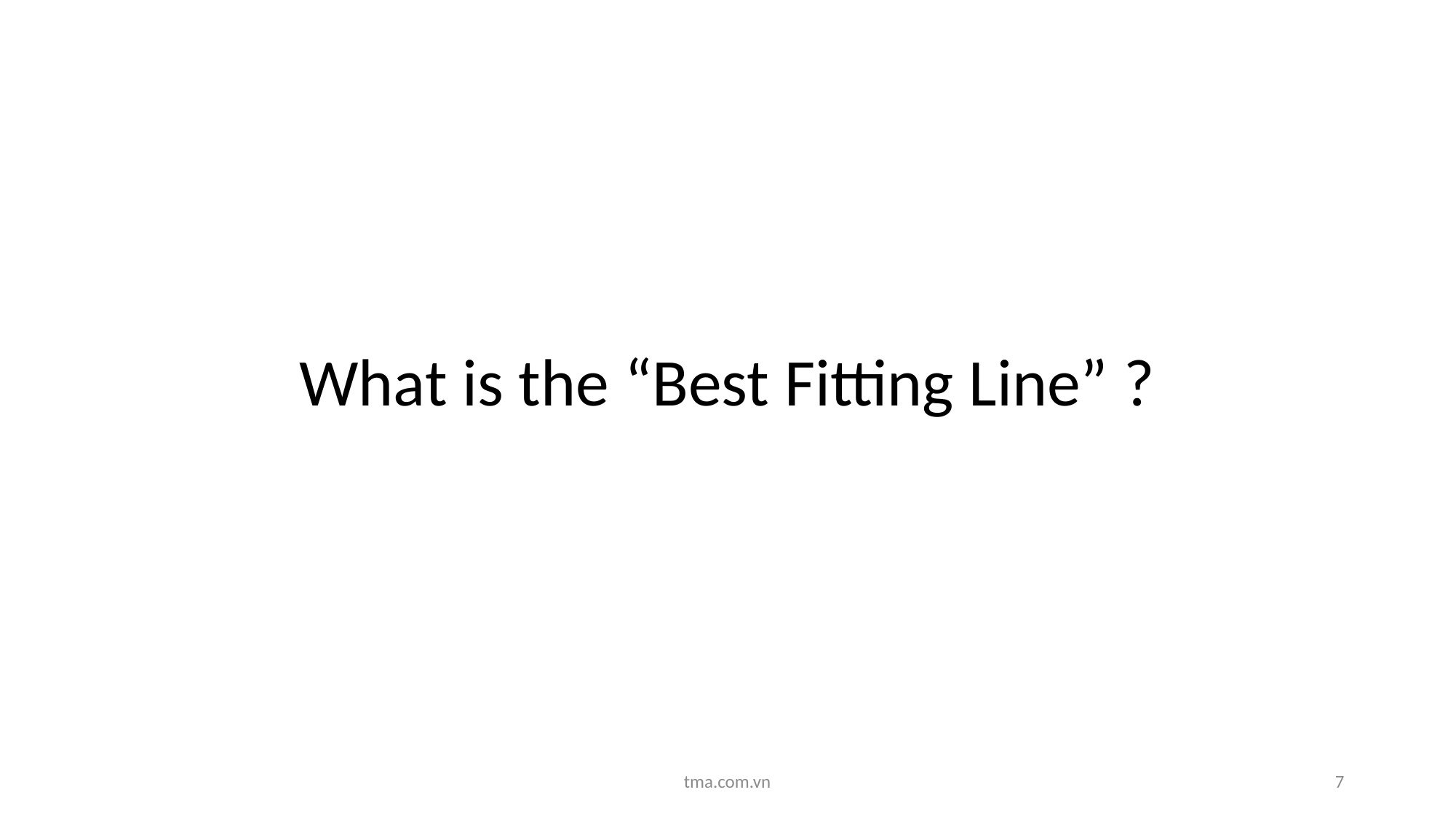

# What is the “Best Fitting Line” ?
tma.com.vn
7